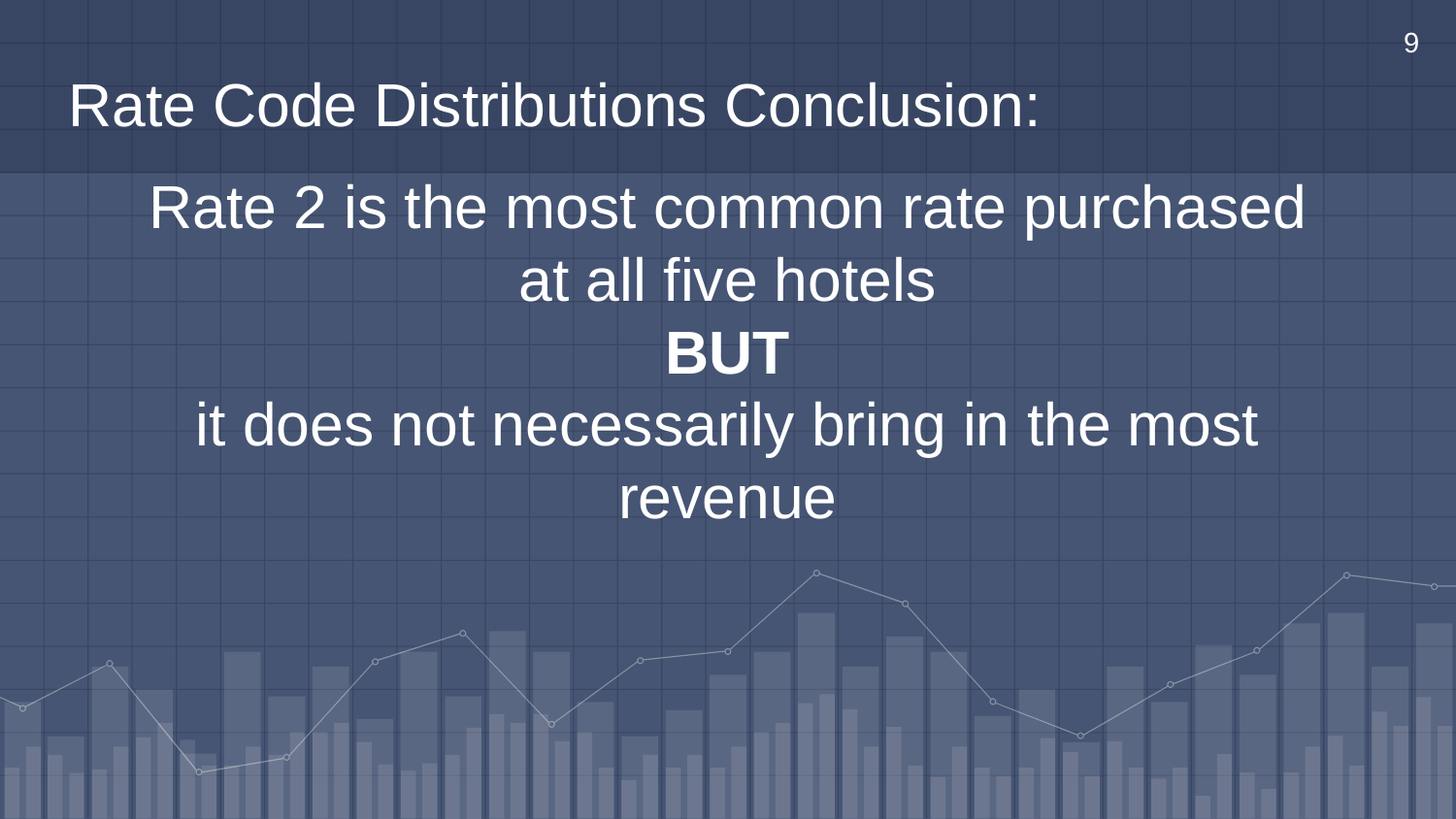

9
Rate Code Distributions Conclusion:
# Rate 2 is the most common rate purchased at all five hotels BUT it does not necessarily bring in the most revenue